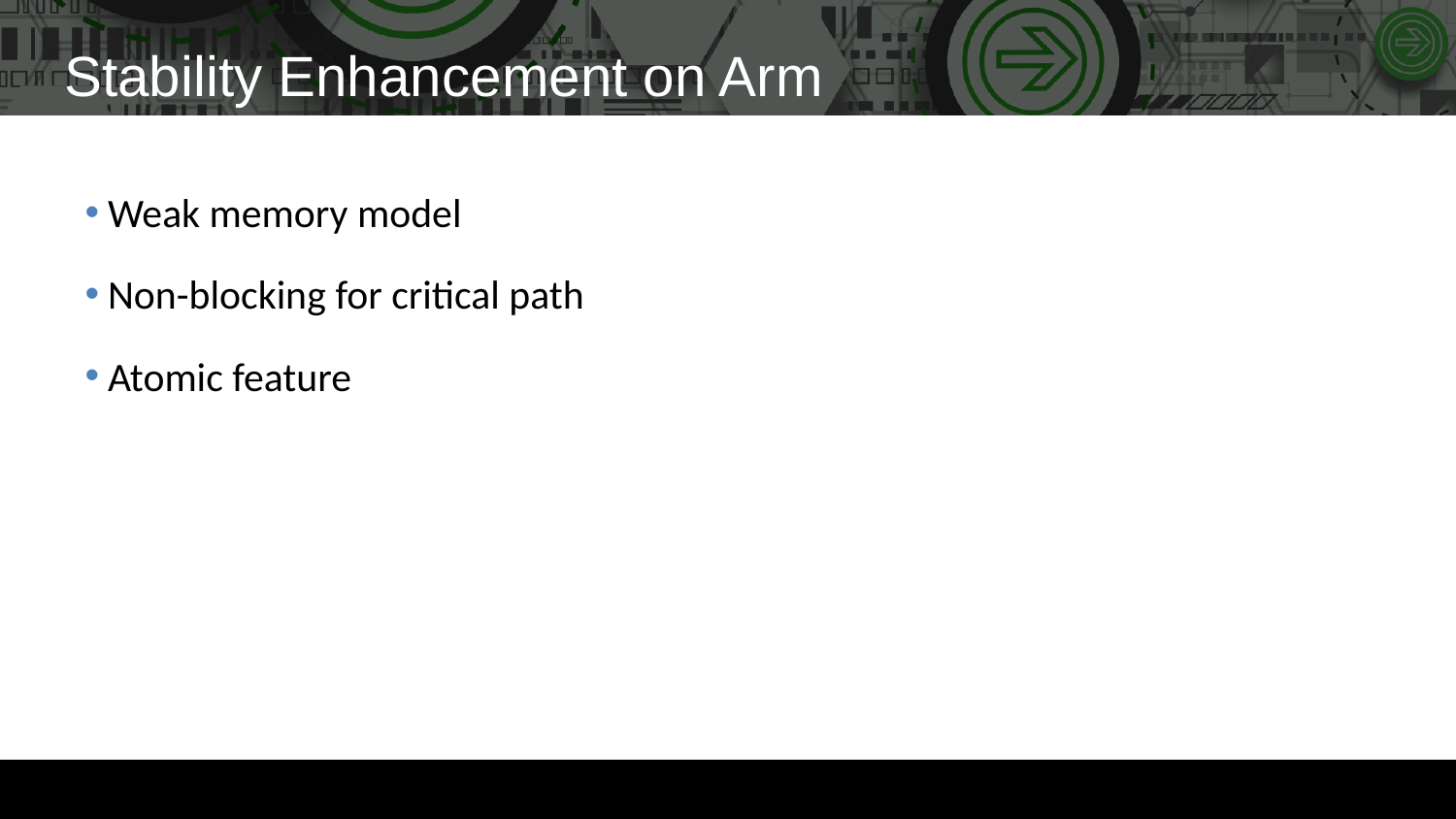

# Stability Enhancement on Arm on Arm
Weak memory model
Non-blocking for critical path
Atomic feature